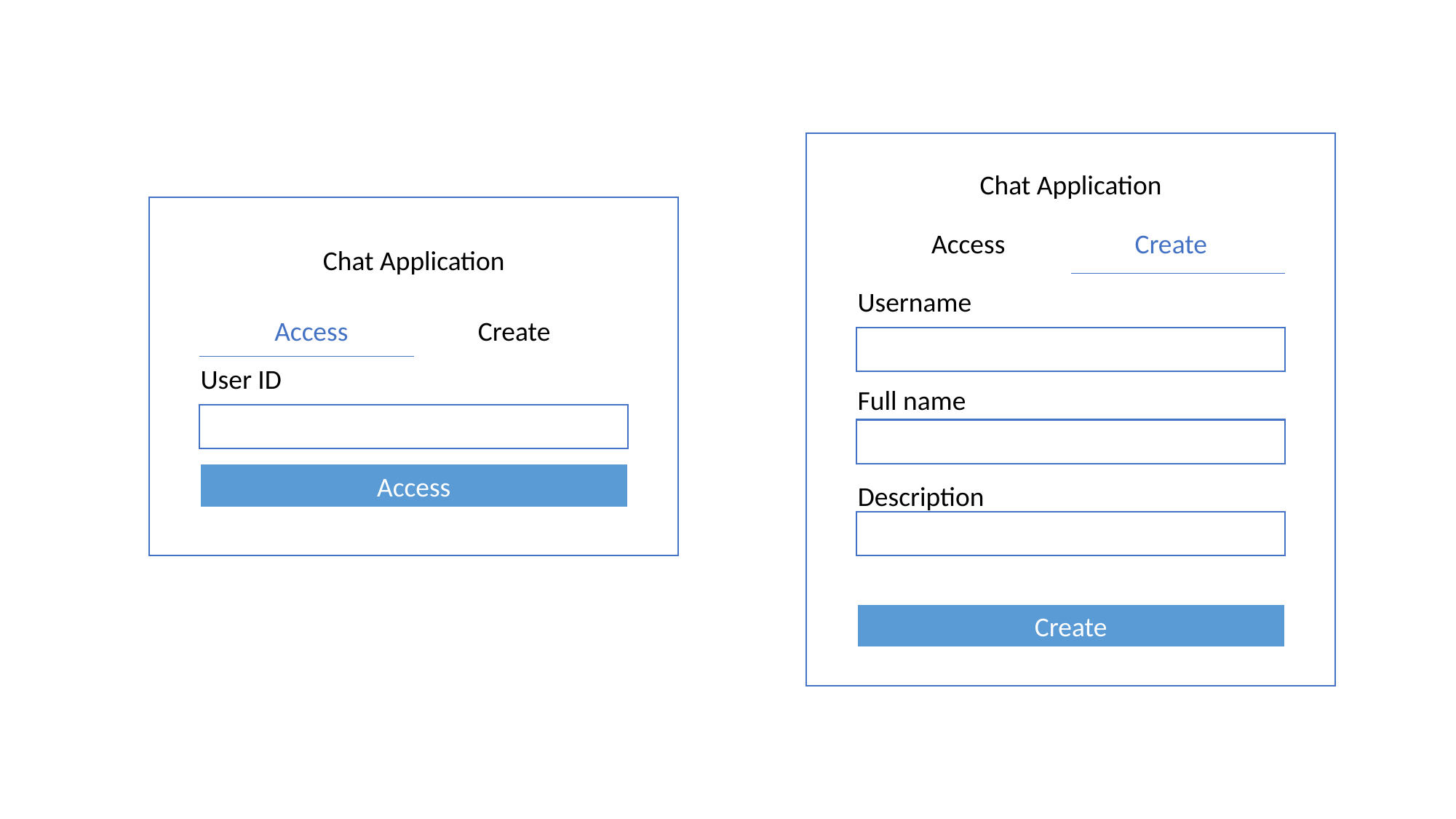

Chat Application

Access
Create
Chat Application
Username
Access
Create

User ID
Full name

Access
Description

Create